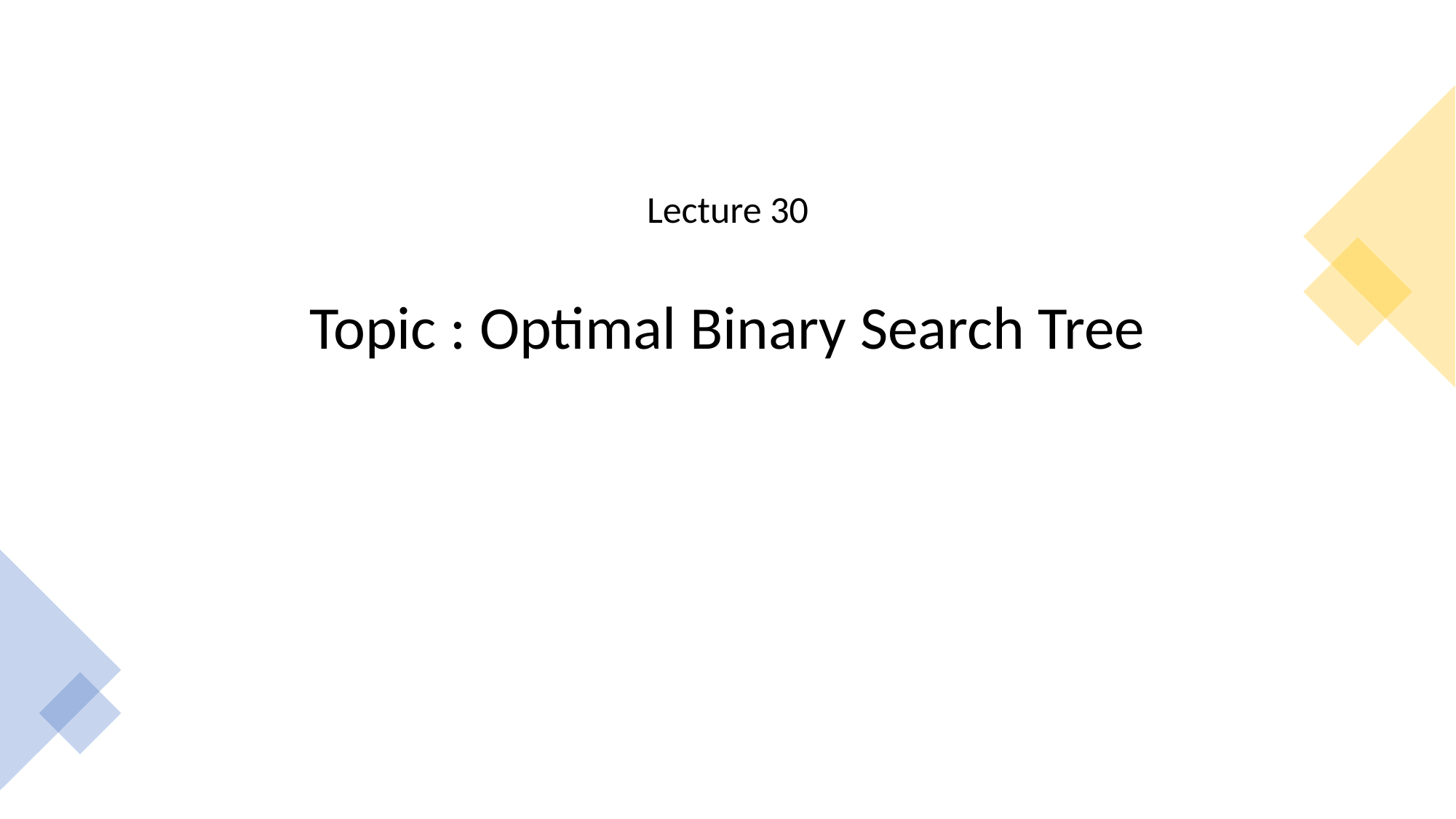

# Lecture 30 Topic : Optimal Binary Search Tree